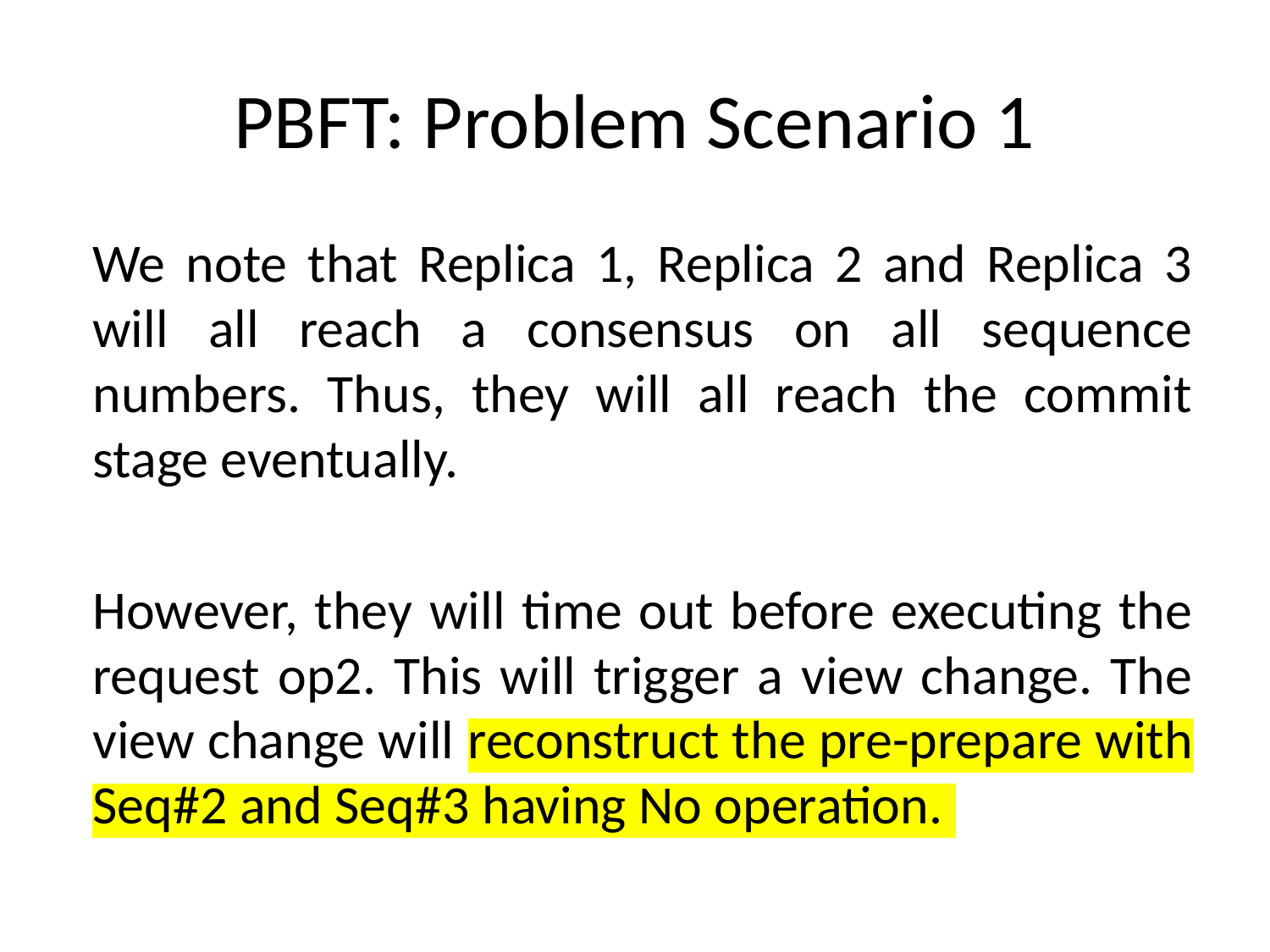

# PBFT: Problem Scenario 1
We note that Replica 1, Replica 2 and Replica 3 will all reach a consensus on all sequence numbers. Thus, they will all reach the commit stage eventually.

However, they will time out before executing the request op2. This will trigger a view change. The view change will reconstruct the pre-prepare with Seq#2 and Seq#3 having No operation.